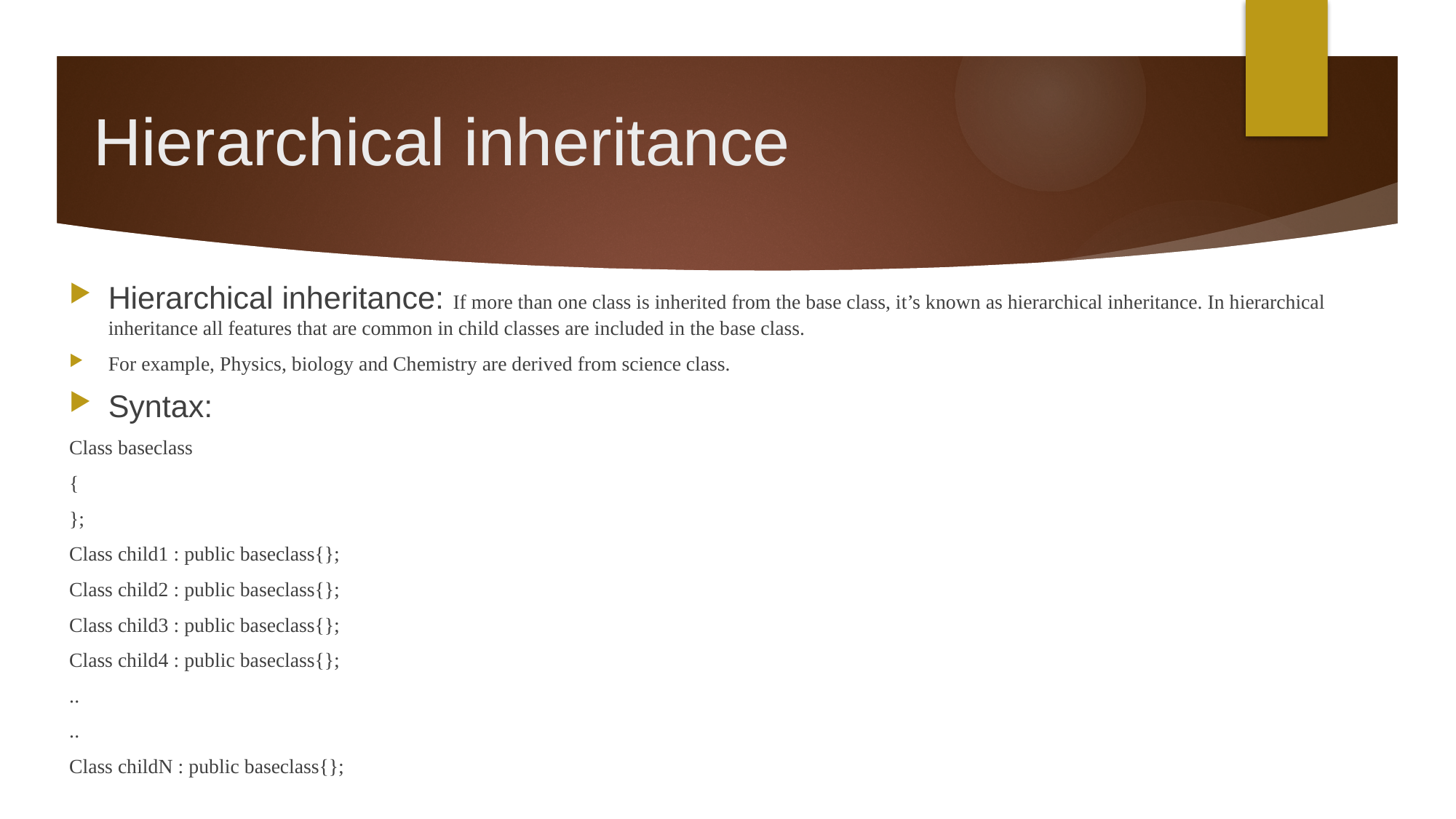

# Hierarchical inheritance
Hierarchical inheritance: If more than one class is inherited from the base class, it’s known as hierarchical inheritance. In hierarchical inheritance all features that are common in child classes are included in the base class.
For example, Physics, biology and Chemistry are derived from science class.
Syntax:
Class baseclass
{
};
Class child1 : public baseclass{};
Class child2 : public baseclass{};
Class child3 : public baseclass{};
Class child4 : public baseclass{};
..
..
Class childN : public baseclass{};